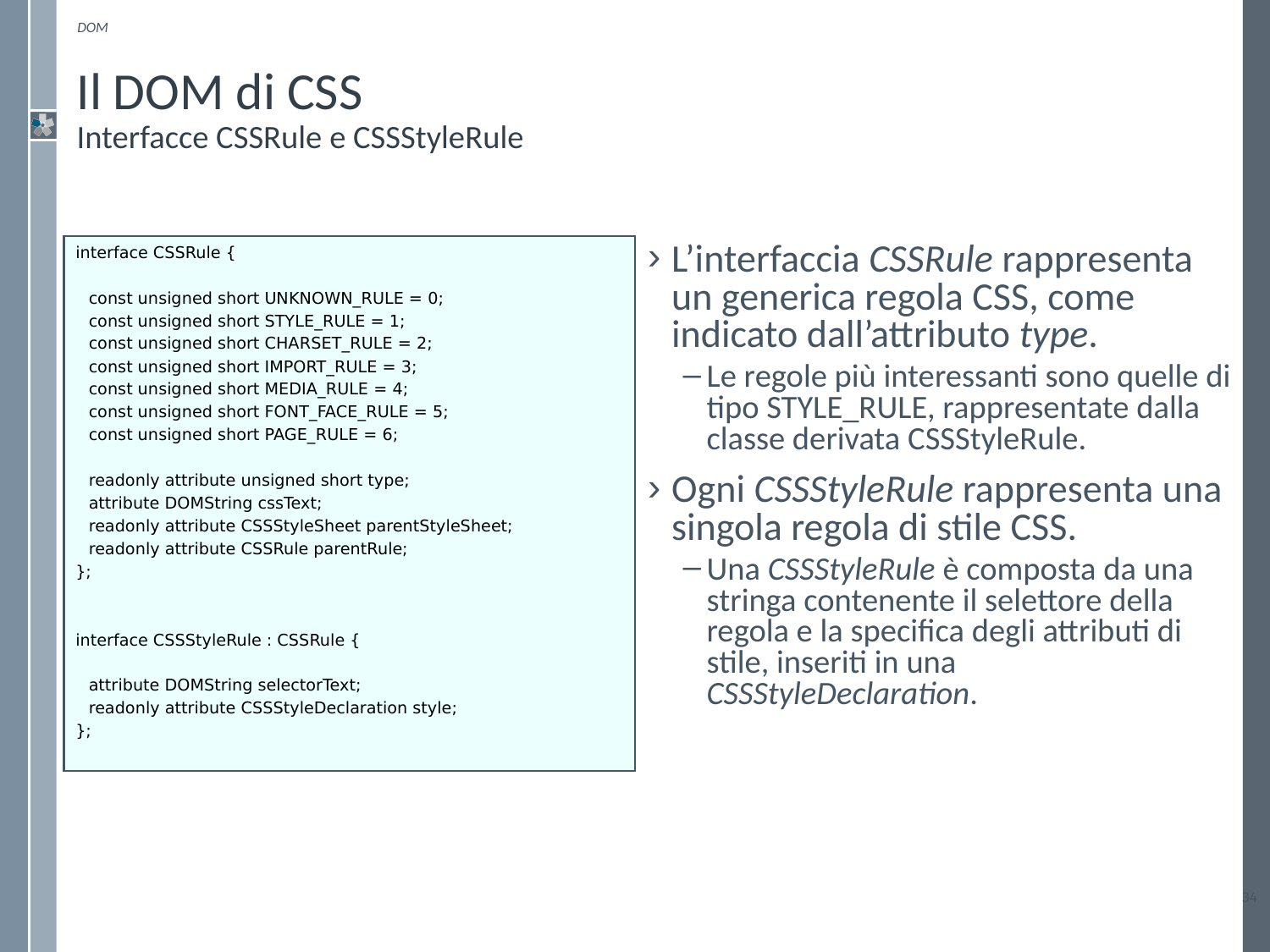

DOM
# Il DOM di CSS Interfacce CSSRule e CSSStyleRule
interface CSSRule {

	const unsigned short UNKNOWN_RULE = 0;
	const unsigned short STYLE_RULE = 1;
	const unsigned short CHARSET_RULE = 2;
	const unsigned short IMPORT_RULE = 3;
	const unsigned short MEDIA_RULE = 4;
	const unsigned short FONT_FACE_RULE = 5;
	const unsigned short PAGE_RULE = 6;

	readonly attribute unsigned short type;
	attribute DOMString cssText;
	readonly attribute CSSStyleSheet parentStyleSheet;
	readonly attribute CSSRule parentRule;
};

interface CSSStyleRule : CSSRule {

	attribute DOMString selectorText;
	readonly attribute CSSStyleDeclaration style;
};

L’interfaccia CSSRule rappresenta un generica regola CSS, come indicato dall’attributo type.
Le regole più interessanti sono quelle di tipo STYLE_RULE, rappresentate dalla classe derivata CSSStyleRule.
Ogni CSSStyleRule rappresenta una singola regola di stile CSS.
Una CSSStyleRule è composta da una stringa contenente il selettore della regola e la specifica degli attributi di stile, inseriti in una CSSStyleDeclaration.
34